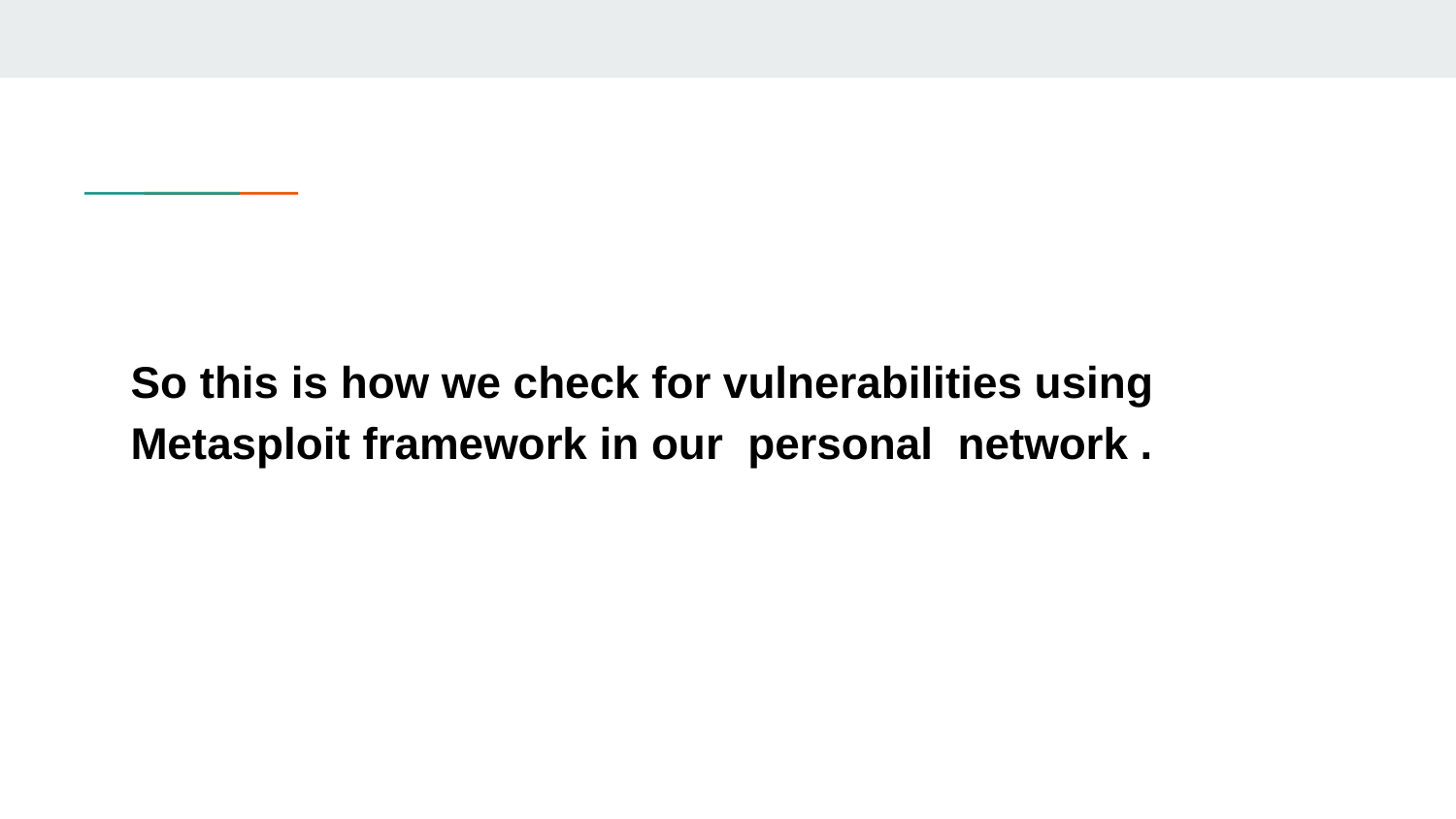

#
So this is how we check for vulnerabilities using Metasploit framework in our  personal  network .